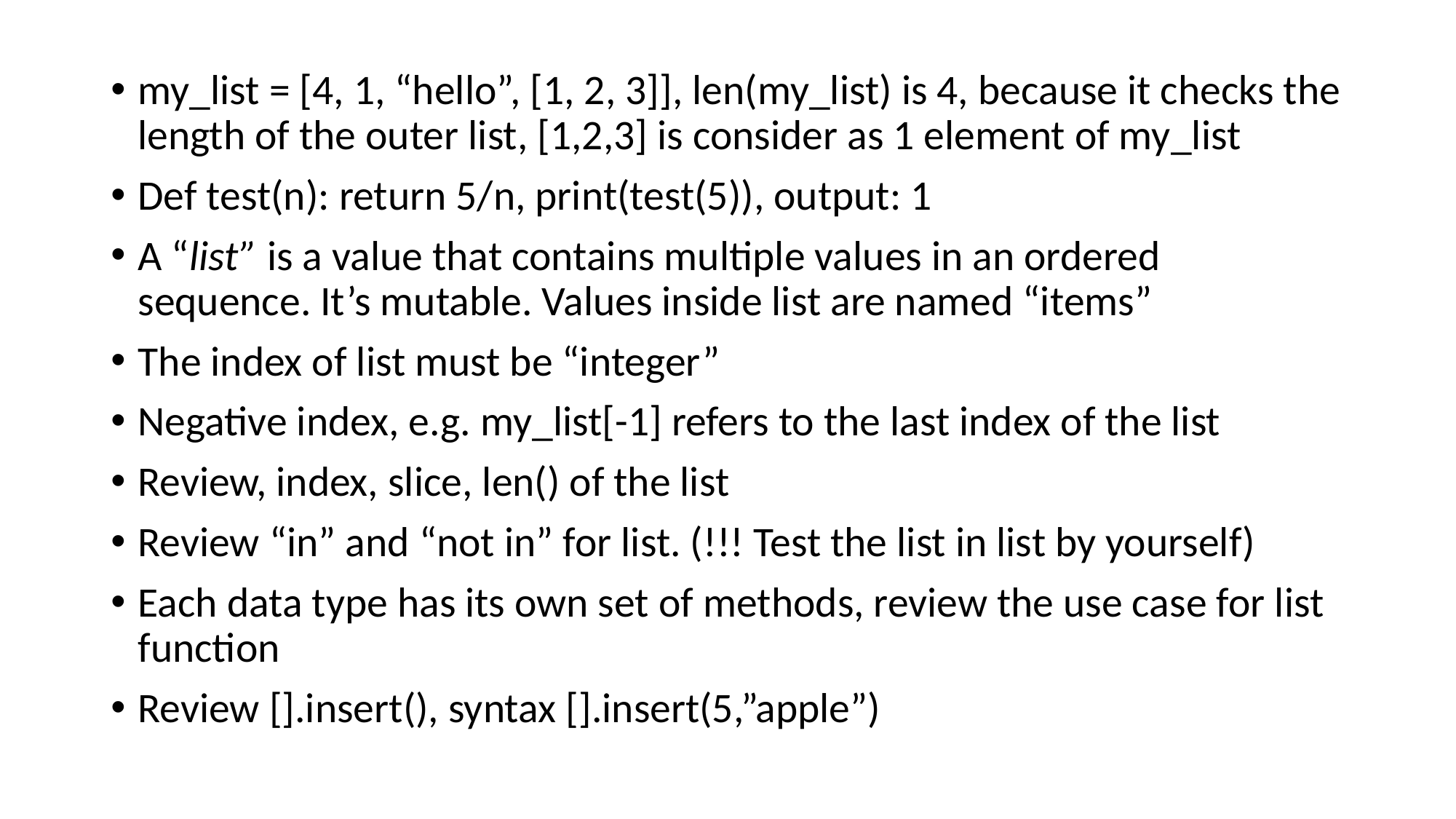

my_list = [4, 1, “hello”, [1, 2, 3]], len(my_list) is 4, because it checks the length of the outer list, [1,2,3] is consider as 1 element of my_list
Def test(n): return 5/n, print(test(5)), output: 1
A “list” is a value that contains multiple values in an ordered sequence. It’s mutable. Values inside list are named “items”
The index of list must be “integer”
Negative index, e.g. my_list[-1] refers to the last index of the list
Review, index, slice, len() of the list
Review “in” and “not in” for list. (!!! Test the list in list by yourself)
Each data type has its own set of methods, review the use case for list function
Review [].insert(), syntax [].insert(5,”apple”)